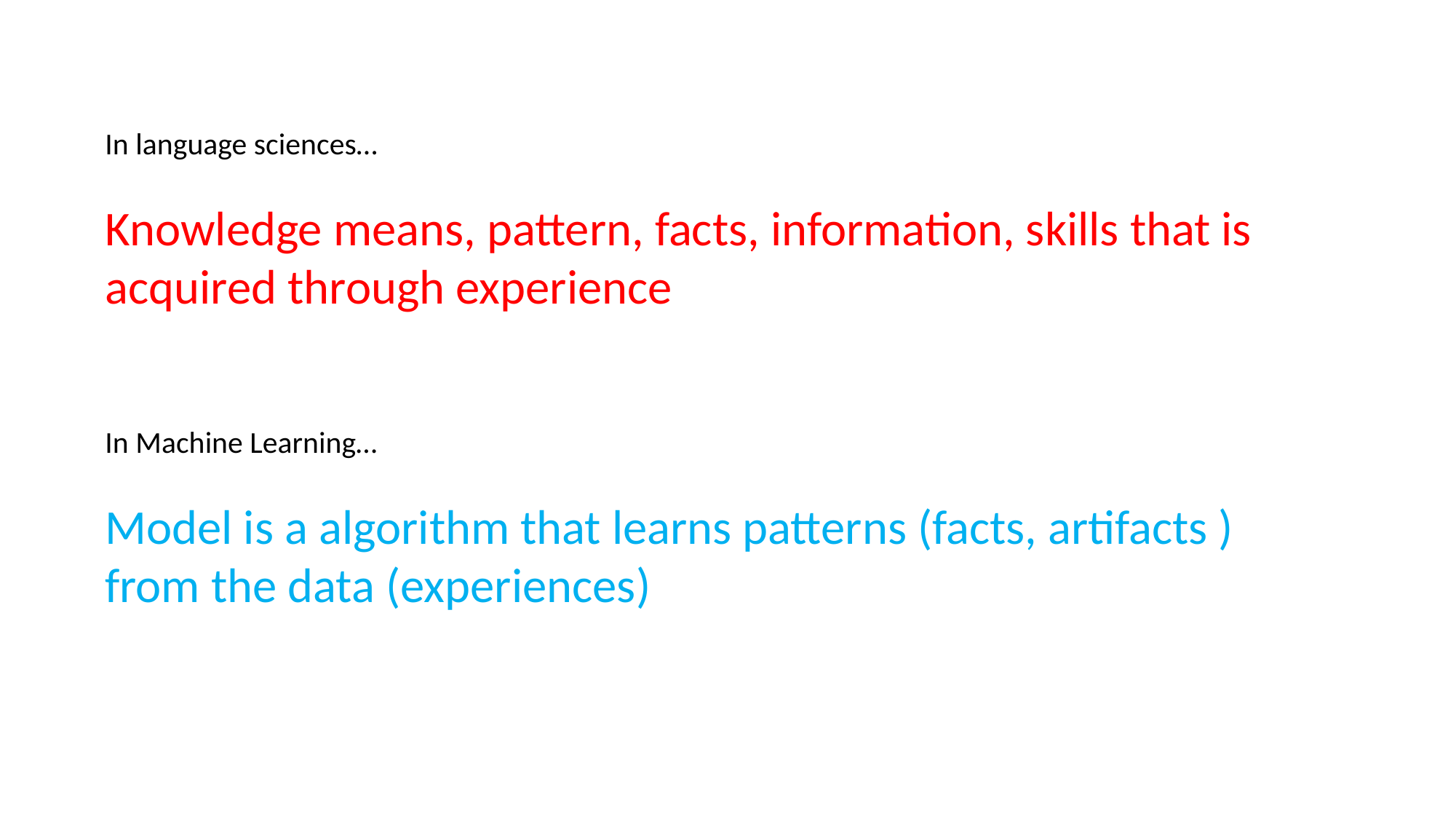

In language sciences…

Knowledge means, pattern, facts, information, skills that is acquired through experience

In Machine Learning…

Model is a algorithm that learns patterns (facts, artifacts ) from the data (experiences)